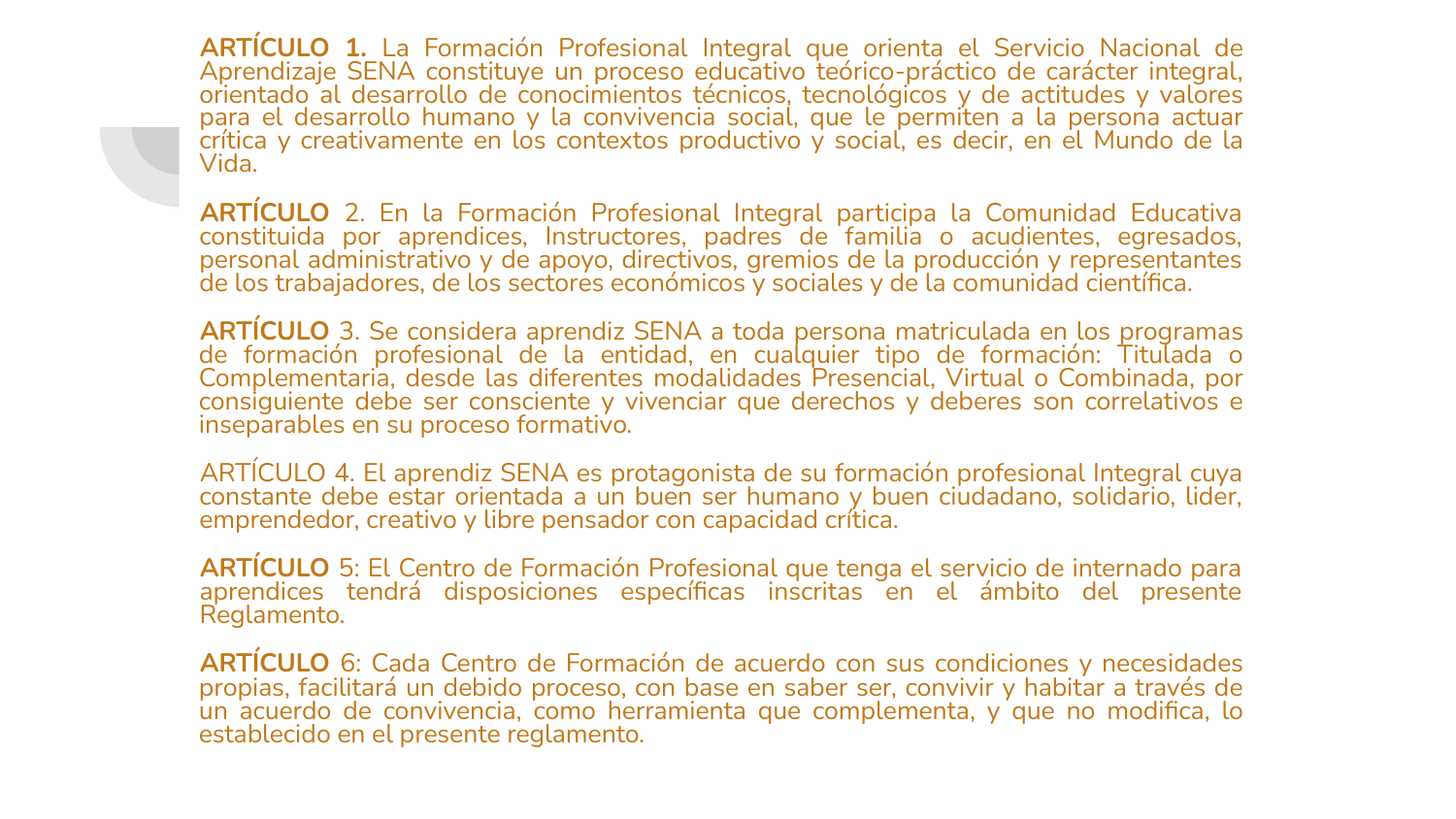

#
ARTÍCULO 1. La Formación Profesional Integral que orienta el Servicio Nacional de Aprendizaje SENA constituye un proceso educativo teórico-práctico de carácter integral, orientado al desarrollo de conocimientos técnicos, tecnológicos y de actitudes y valores para el desarrollo humano y la convivencia social, que le permiten a la persona actuar crítica y creativamente en los contextos productivo y social, es decir, en el Mundo de la Vida.
ARTÍCULO 2. En la Formación Profesional Integral participa la Comunidad Educativa constituida por aprendices, Instructores, padres de familia o acudientes, egresados, personal administrativo y de apoyo, directivos, gremios de la producción y representantes de los trabajadores, de los sectores económicos y sociales y de la comunidad científica.
ARTÍCULO 3. Se considera aprendiz SENA a toda persona matriculada en los programas de formación profesional de la entidad, en cualquier tipo de formación: Titulada o Complementaria, desde las diferentes modalidades Presencial, Virtual o Combinada, por consiguiente debe ser consciente y vivenciar que derechos y deberes son correlativos e inseparables en su proceso formativo.
ARTÍCULO 4. El aprendiz SENA es protagonista de su formación profesional Integral cuya constante debe estar orientada a un buen ser humano y buen ciudadano, solidario, lider, emprendedor, creativo y libre pensador con capacidad crítica.
ARTÍCULO 5: El Centro de Formación Profesional que tenga el servicio de internado para aprendices tendrá disposiciones específicas inscritas en el ámbito del presente Reglamento.
ARTÍCULO 6: Cada Centro de Formación de acuerdo con sus condiciones y necesidades propias, facilitará un debido proceso, con base en saber ser, convivir y habitar a través de un acuerdo de convivencia, como herramienta que complementa, y que no modifica, lo establecido en el presente reglamento.